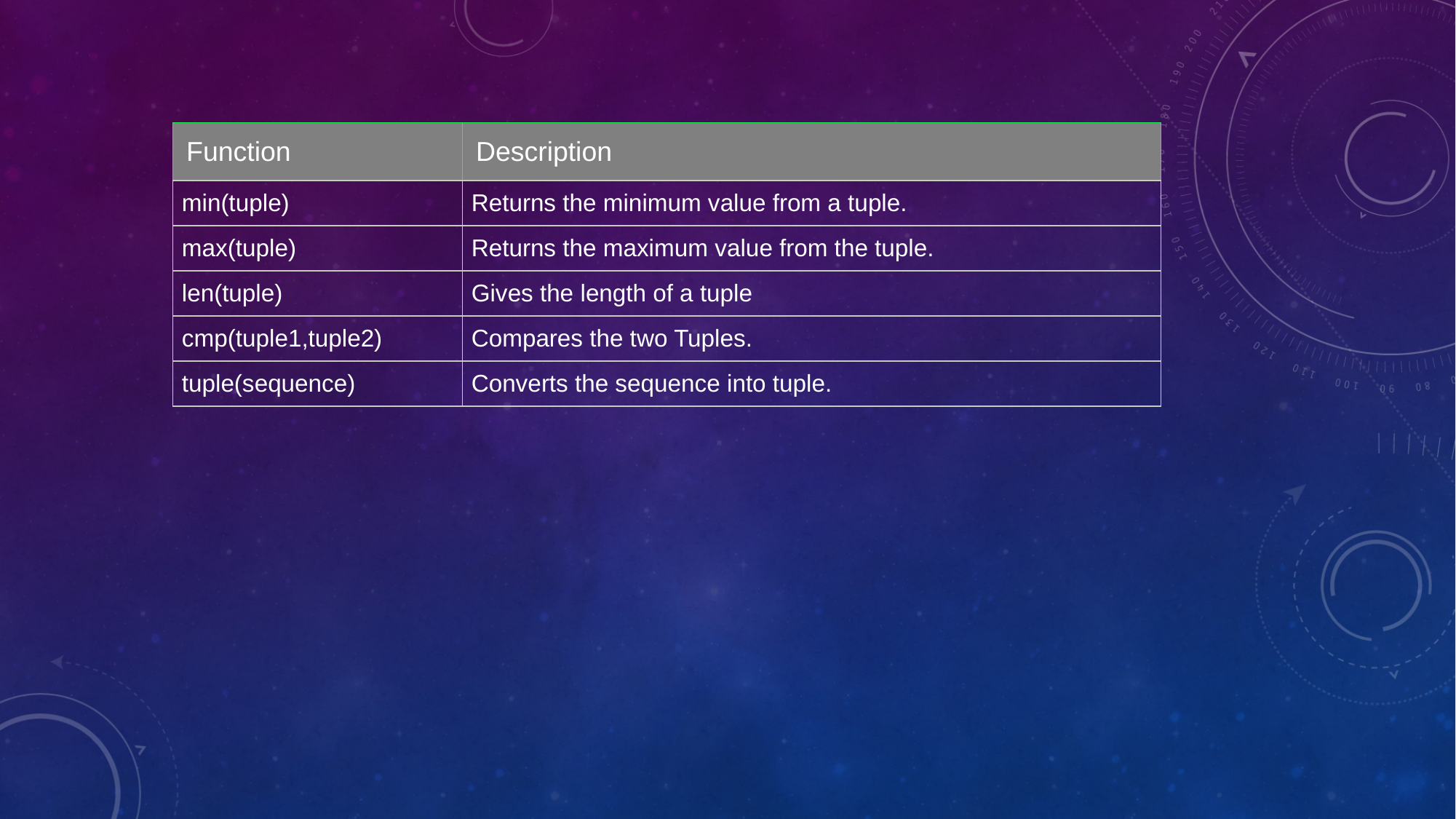

| Function | Description |
| --- | --- |
| min(tuple) | Returns the minimum value from a tuple. |
| max(tuple) | Returns the maximum value from the tuple. |
| len(tuple) | Gives the length of a tuple |
| cmp(tuple1,tuple2) | Compares the two Tuples. |
| tuple(sequence) | Converts the sequence into tuple. |